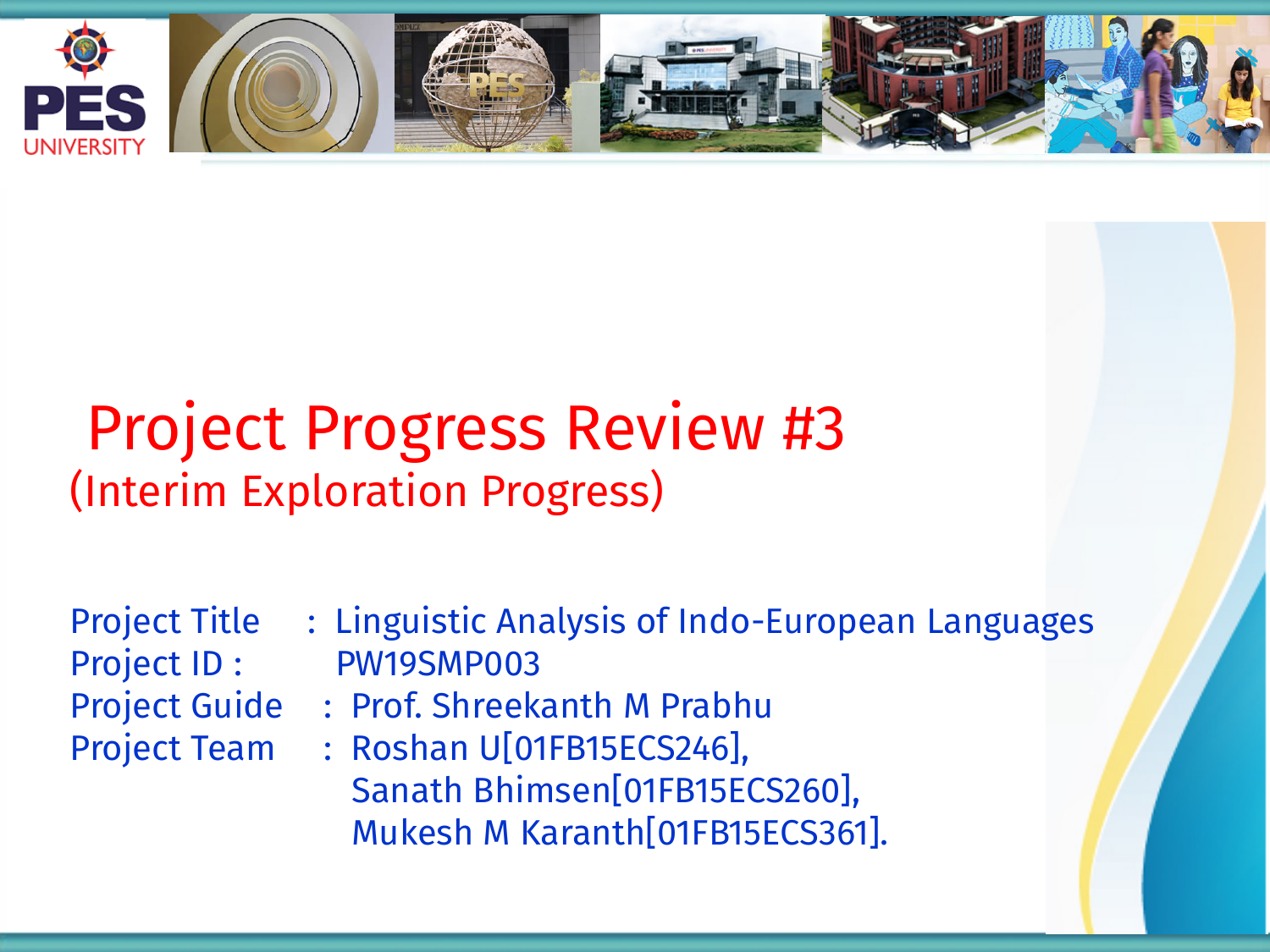

Project Progress Review #3
(Interim Exploration Progress)
Project Title     :  Linguistic Analysis of Indo-European Languages
Project ID :          PW19SMP003
Project Guide	:  Prof. Shreekanth M Prabhu
Project Team 	:  Roshan U[01FB15ECS246],
		   Sanath Bhimsen[01FB15ECS260],
		   Mukesh M Karanth[01FB15ECS361].